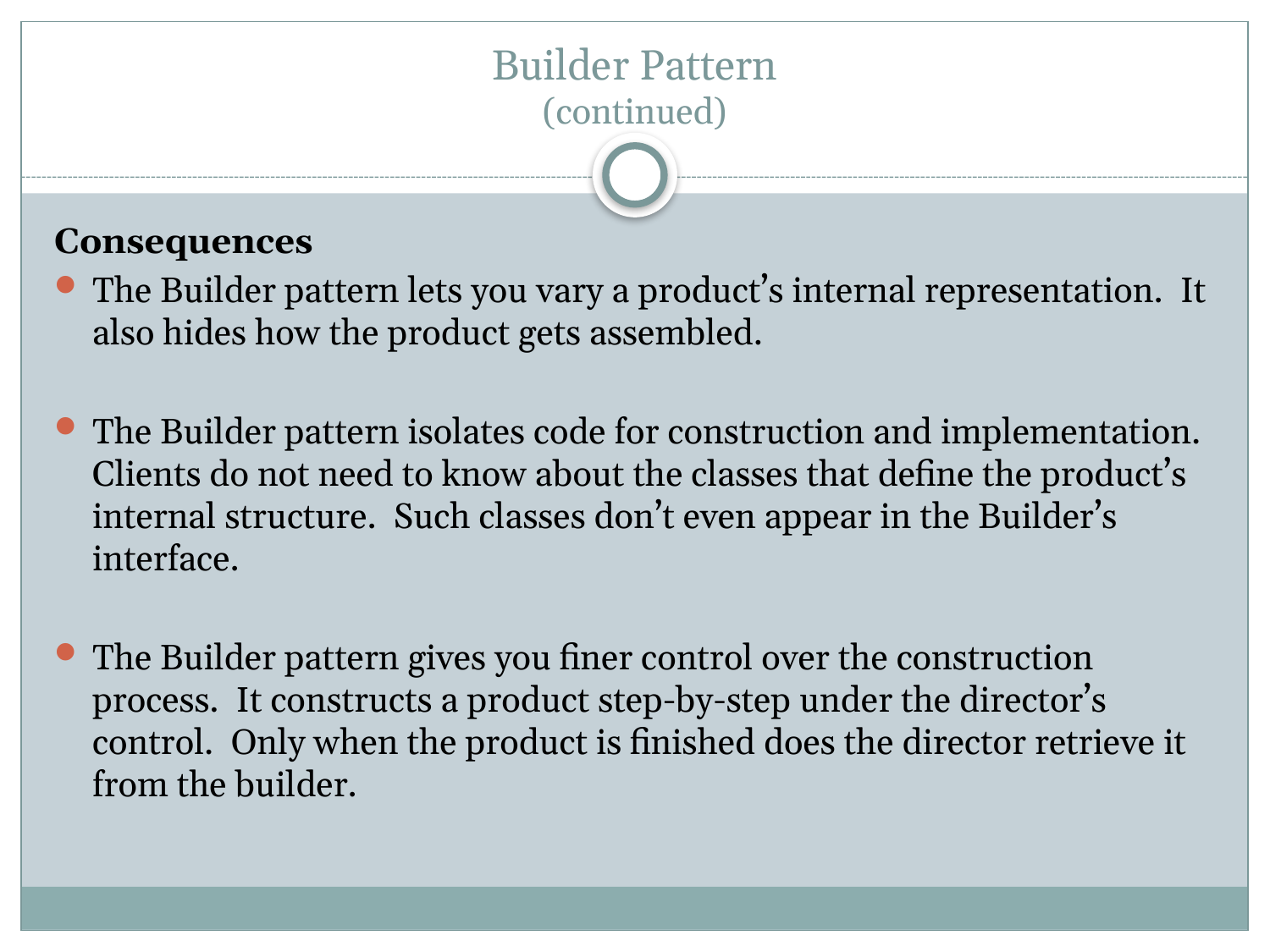

# Builder Pattern (continued)
Consequences
The Builder pattern lets you vary a product’s internal representation.  It also hides how the product gets assembled.

The Builder pattern isolates code for construction and implementation.  Clients do not need to know about the classes that define the product’s internal structure.  Such classes don’t even appear in the Builder’s interface.

The Builder pattern gives you finer control over the construction process.  It constructs a product step-by-step under the director’s control.  Only when the product is finished does the director retrieve it from the builder.